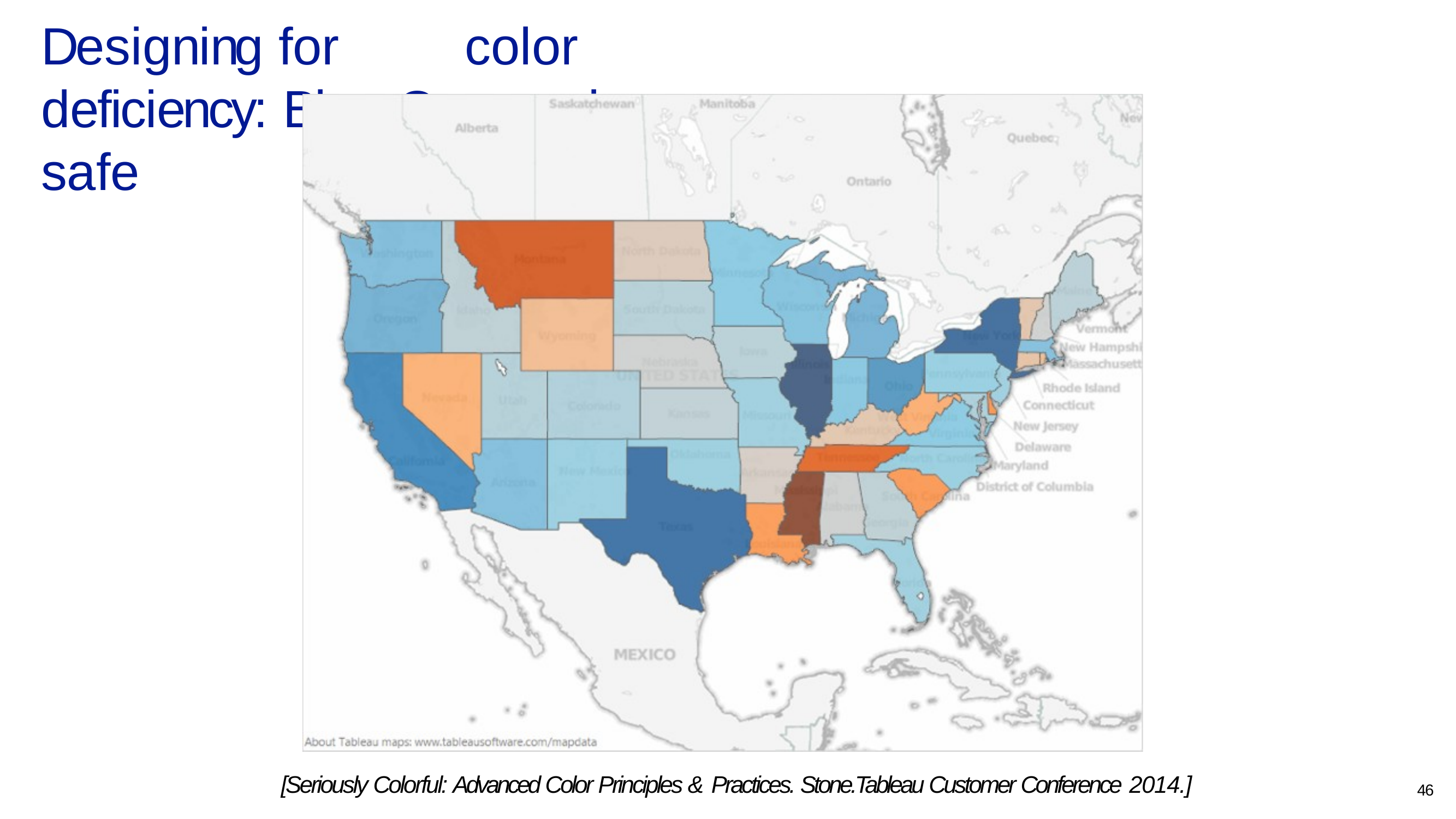

# Designing for	color	deficiency: Blue-Orange is	safe

[Seriously Colorful: Advanced Color Principles & Practices. Stone.Tableau Customer Conference 2014.]
46